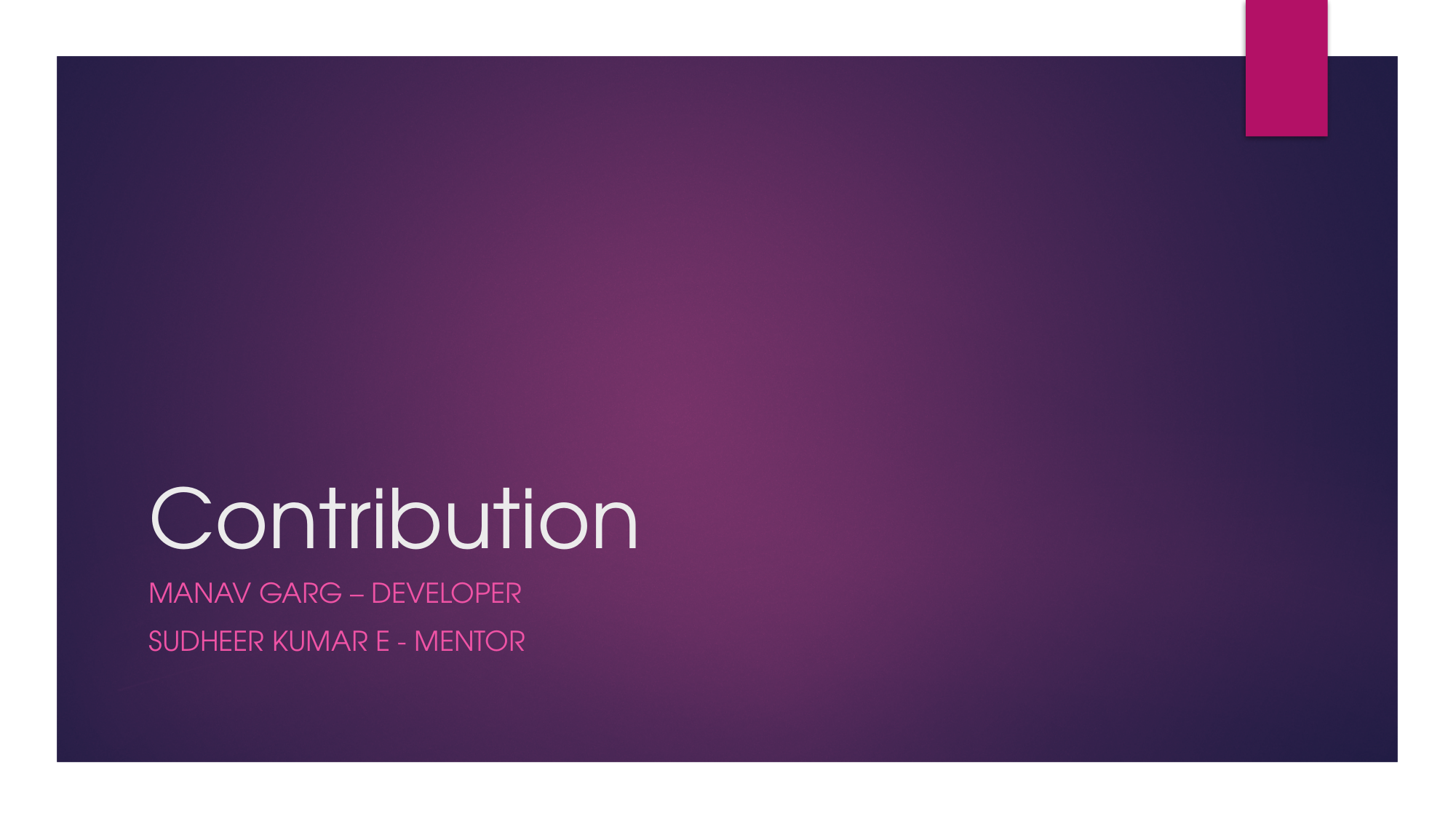

# Contribution
Manav garg – developer
Sudheer kumar e - mentor